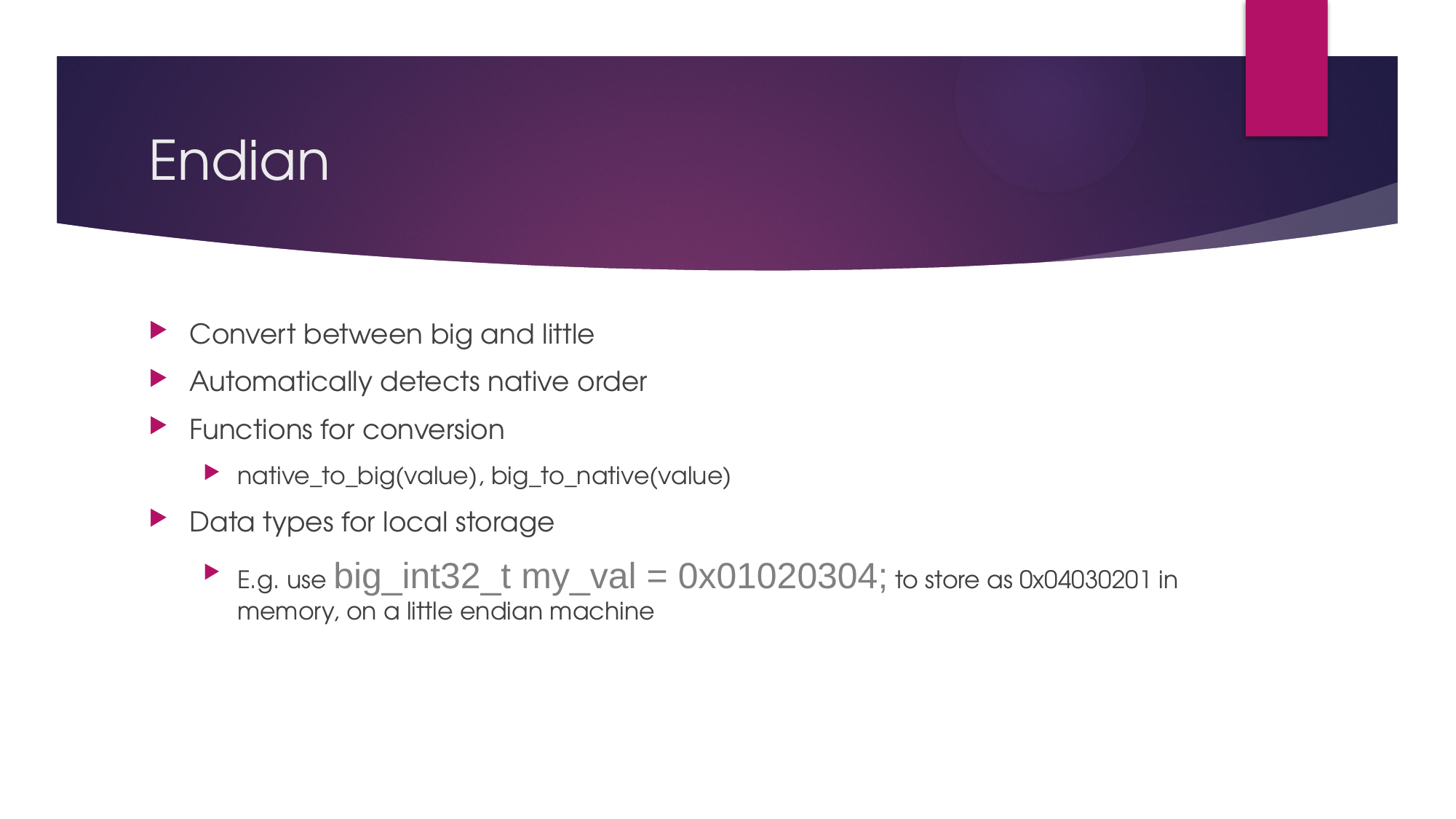

# Endian
Convert between big and little
Automatically detects native order
Functions for conversion
native_to_big(value), big_to_native(value)
Data types for local storage
E.g. use big_int32_t my_val = 0x01020304; to store as 0x04030201 in memory, on a little endian machine